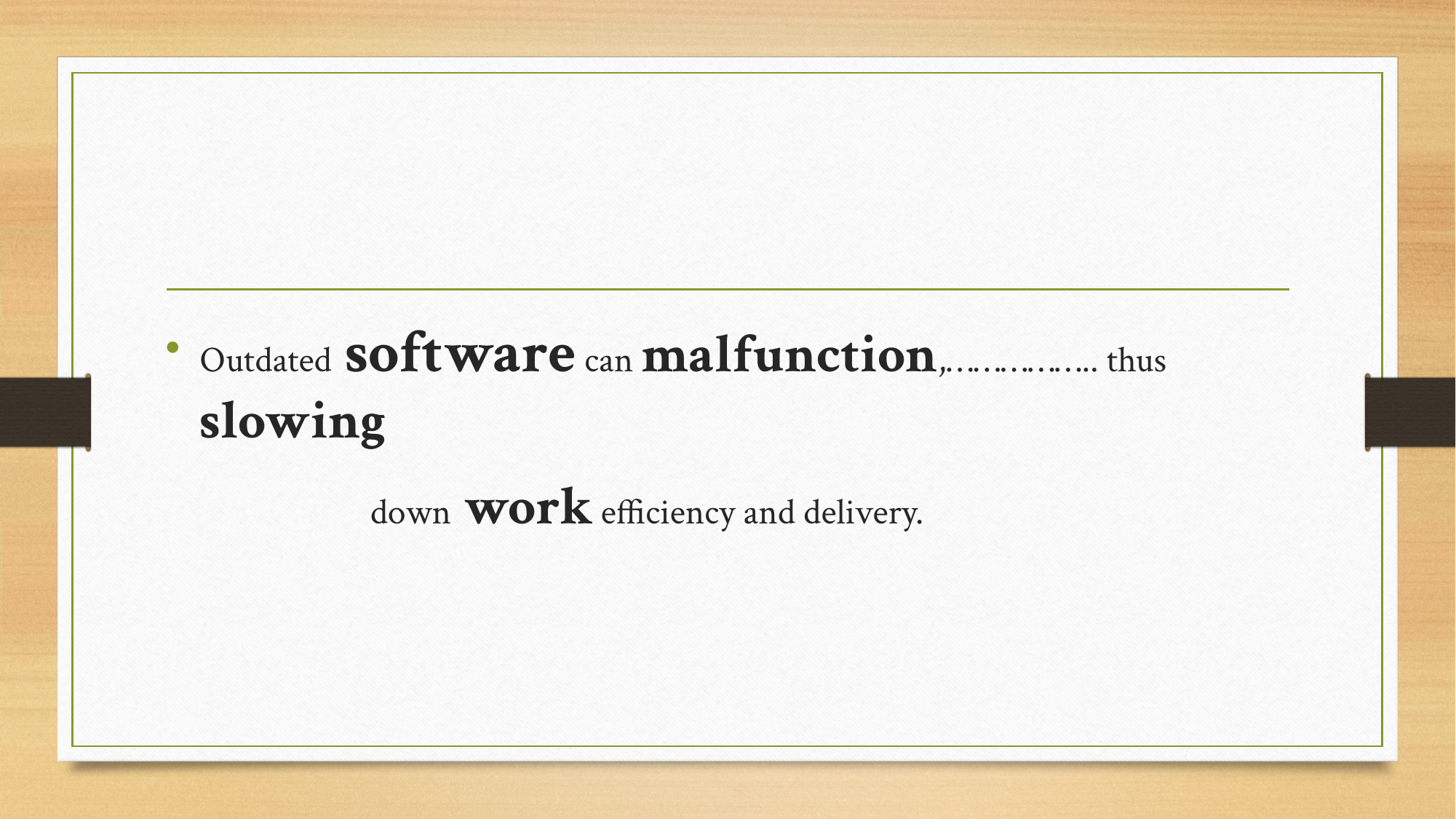

#
Outdated software can malfunction,…………….. thus slowing
                         down work efficiency and delivery.